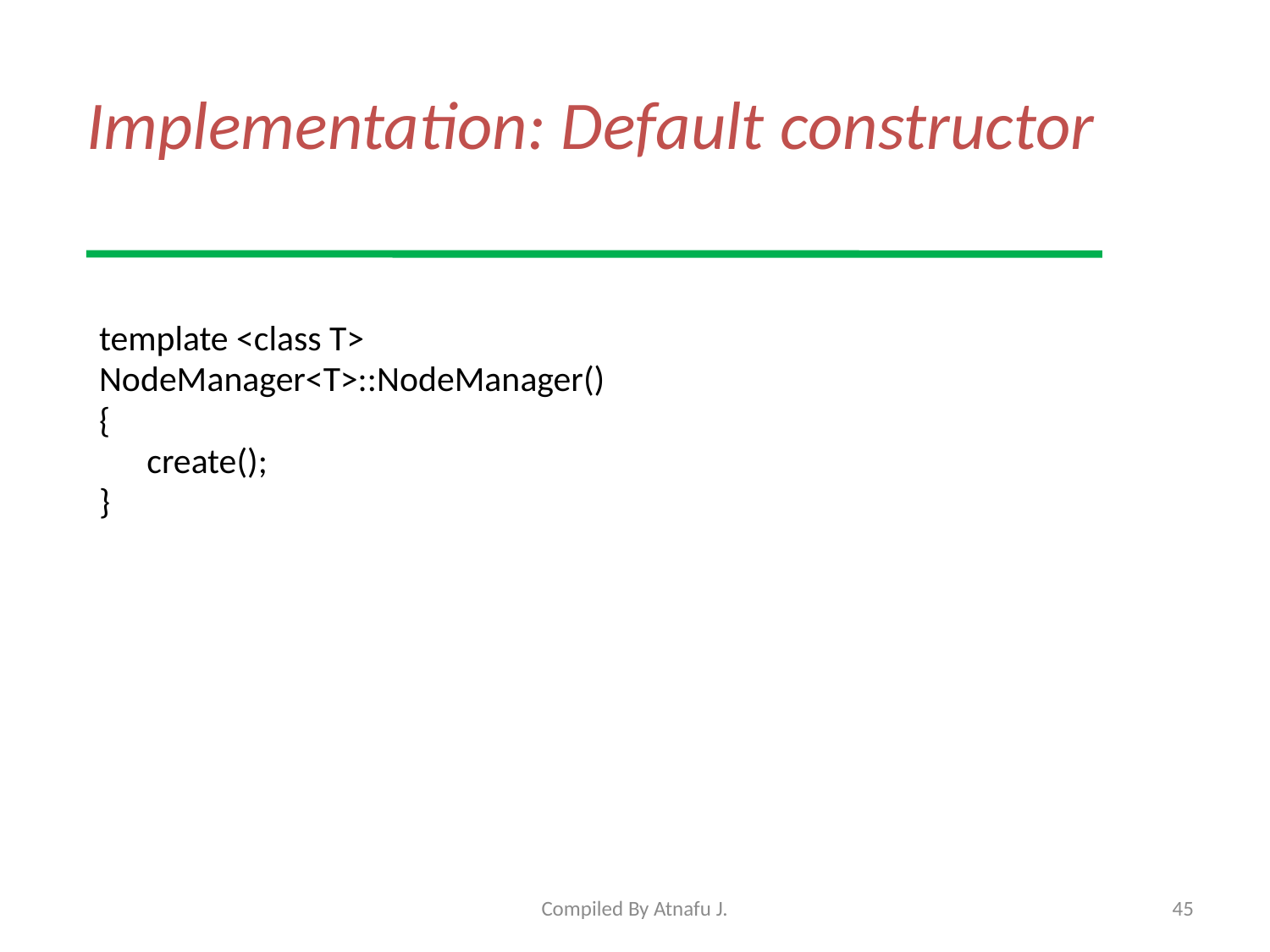

# Implementation: Default constructor
template <class T>
NodeManager<T>::NodeManager()
{
	create();
}
Compiled By Atnafu J.
45